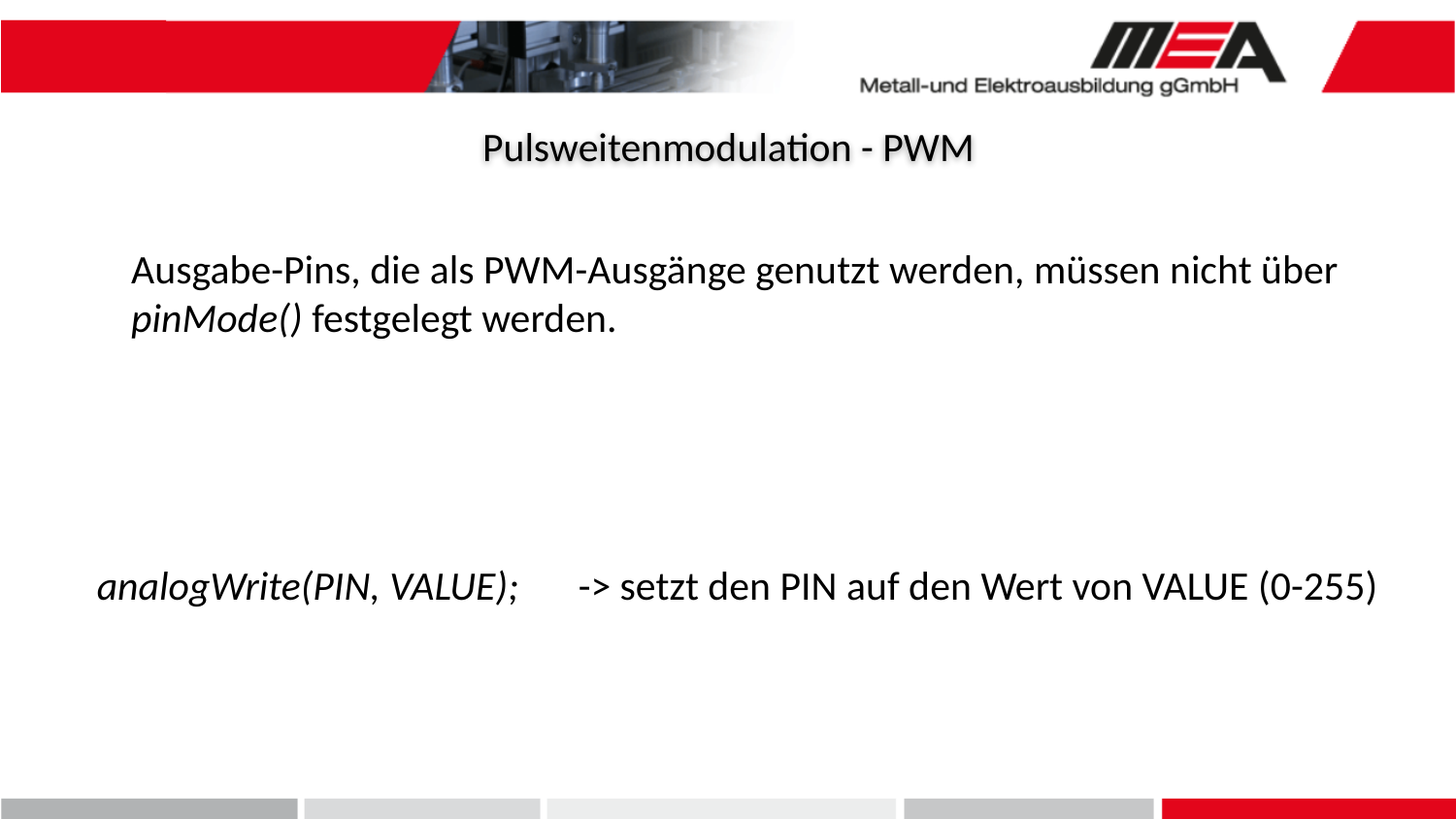

Pulsweitenmodulation - PWM
Ausgabe-Pins, die als PWM-Ausgänge genutzt werden, müssen nicht über pinMode() festgelegt werden.
-> setzt den PIN auf den Wert von VALUE (0-255)

analogWrite(PIN, VALUE);